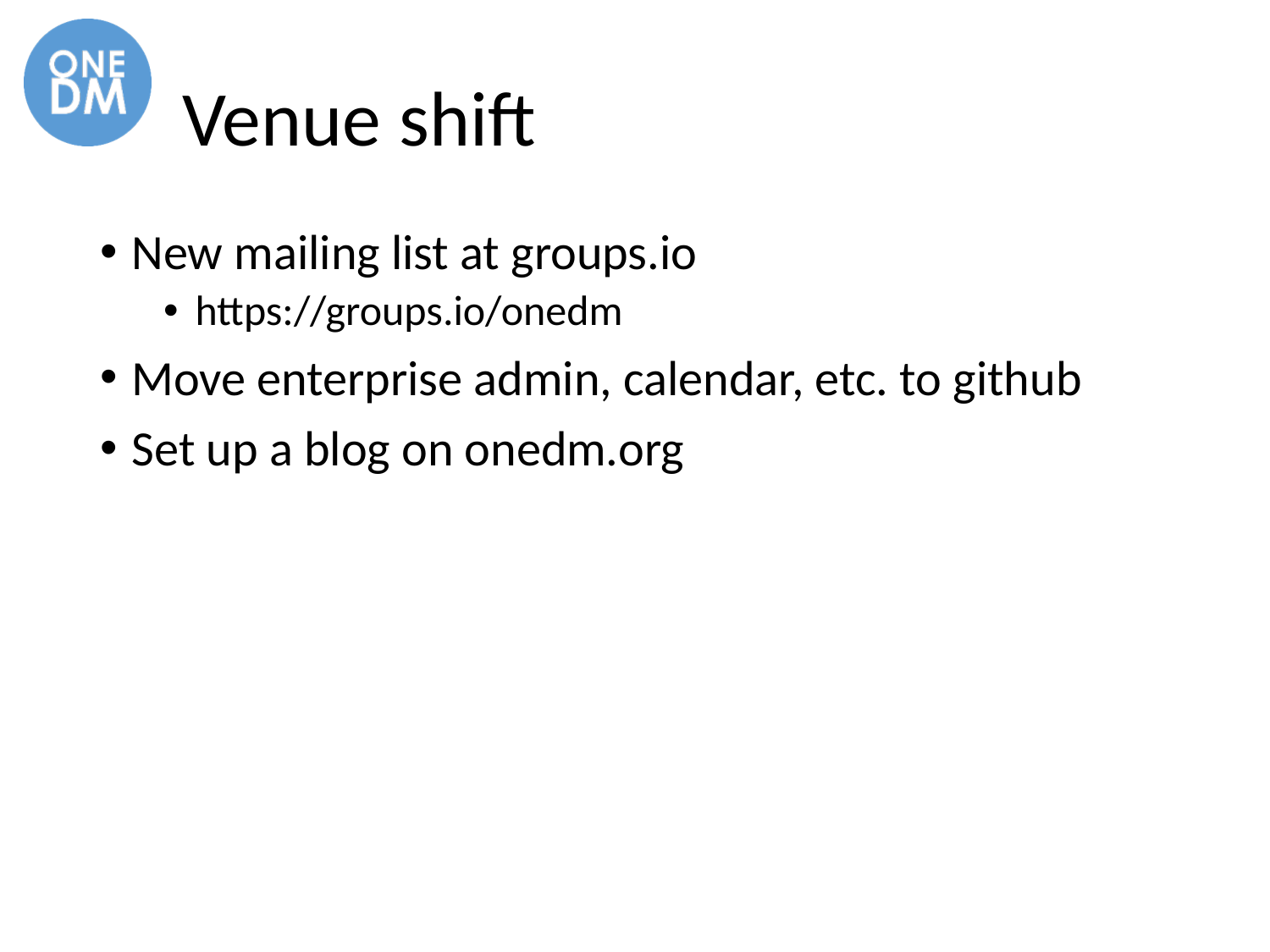

# Venue shift
New mailing list at groups.io
https://groups.io/onedm
Move enterprise admin, calendar, etc. to github
Set up a blog on onedm.org